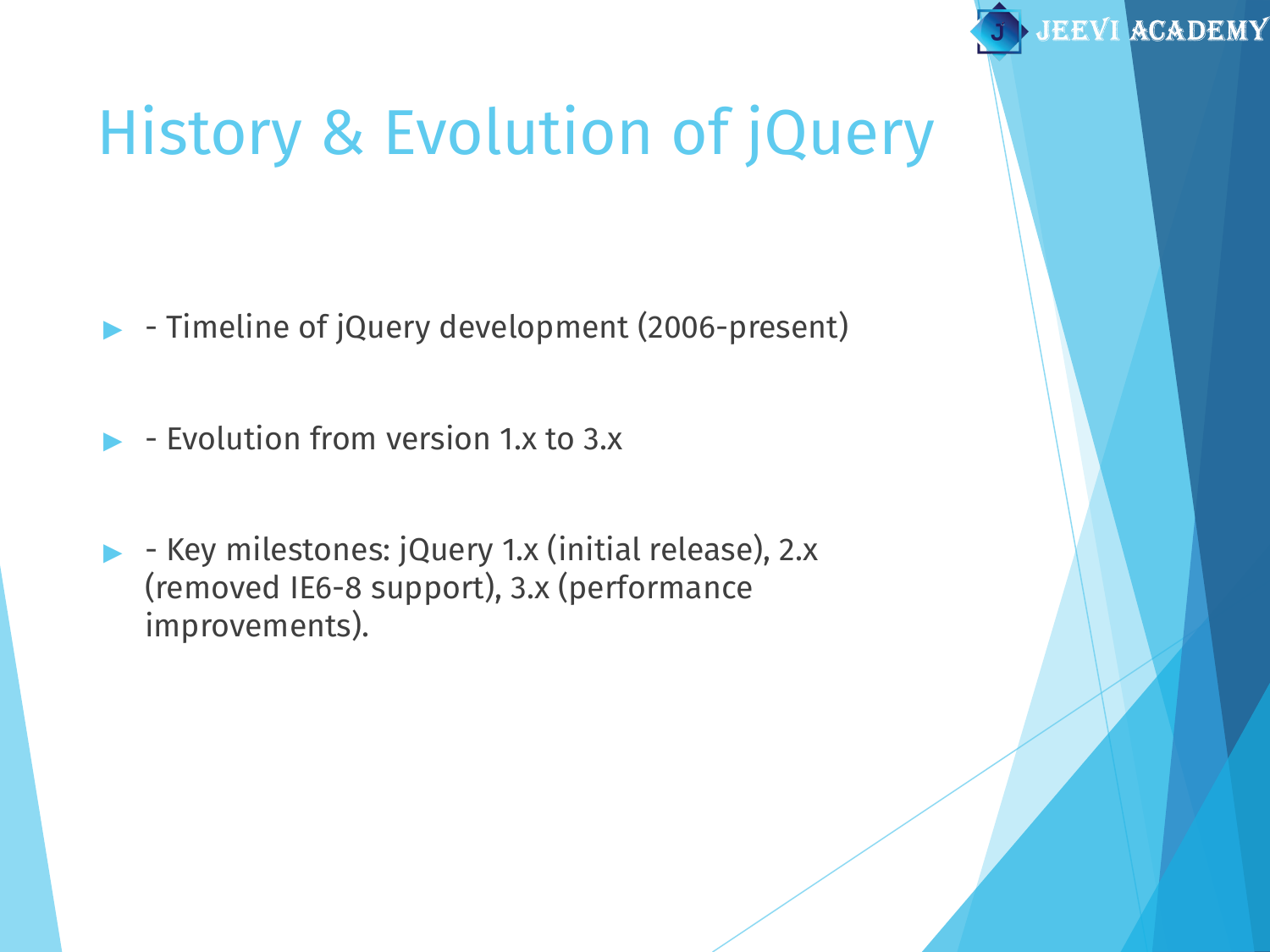

# History & Evolution of jQuery
- Timeline of jQuery development (2006-present)

- Evolution from version 1.x to 3.x

- Key milestones: jQuery 1.x (initial release), 2.x (removed IE6-8 support), 3.x (performance improvements).